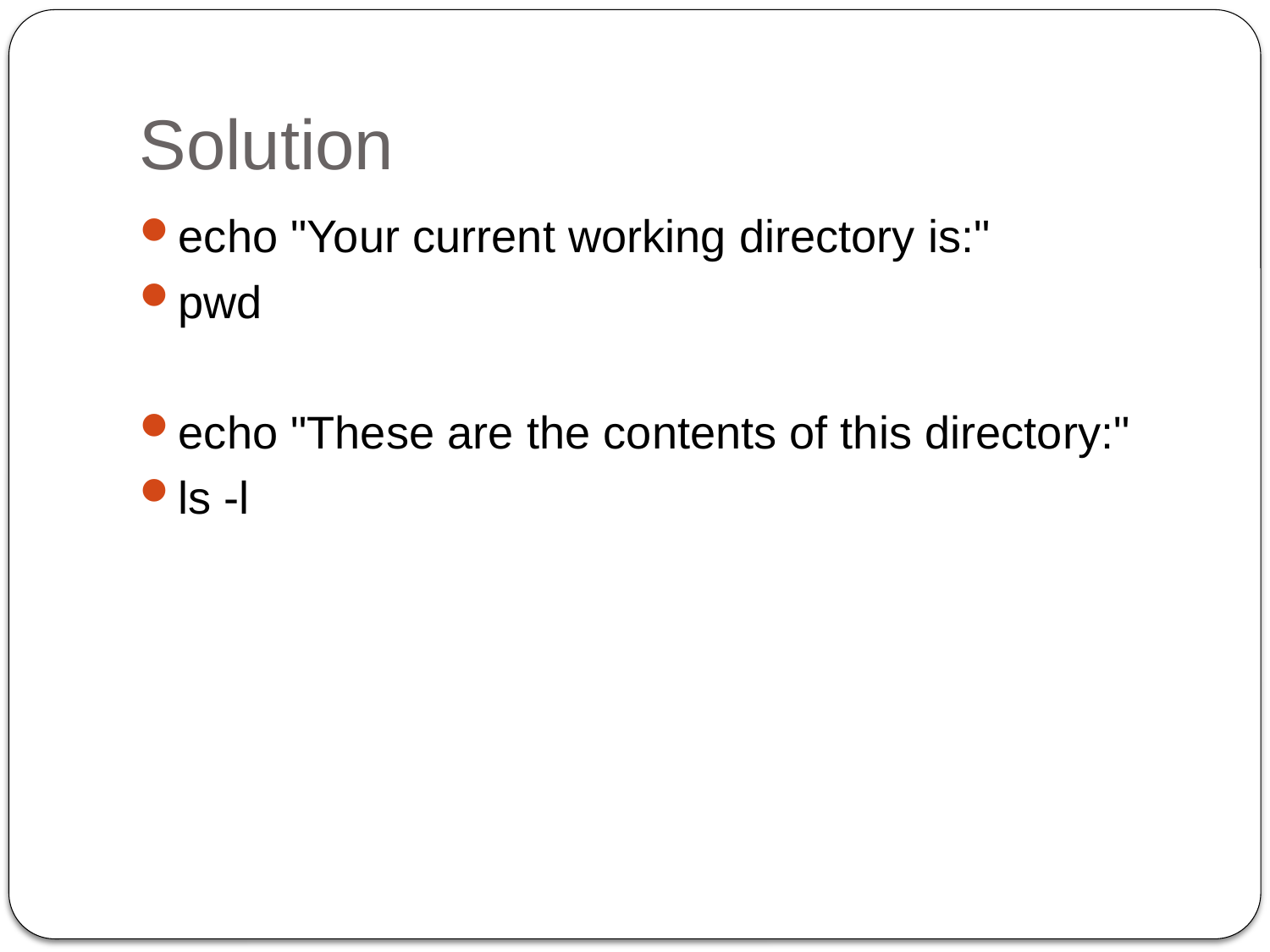

# Solution
echo "Your current working directory is:"
pwd

echo "These are the contents of this directory:"
ls -l